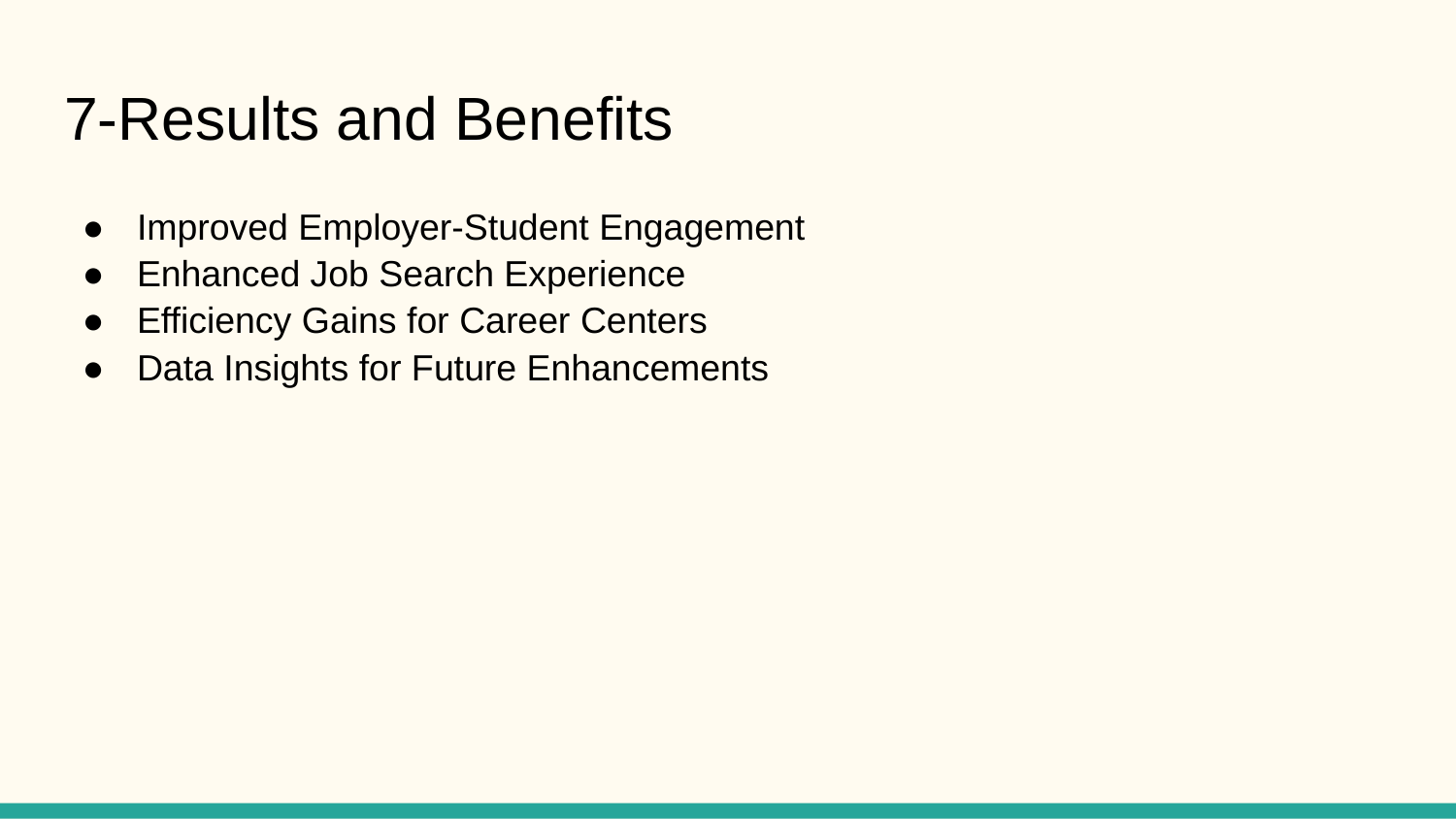

# 7-Results and Benefits
Improved Employer-Student Engagement
Enhanced Job Search Experience
Efficiency Gains for Career Centers
Data Insights for Future Enhancements